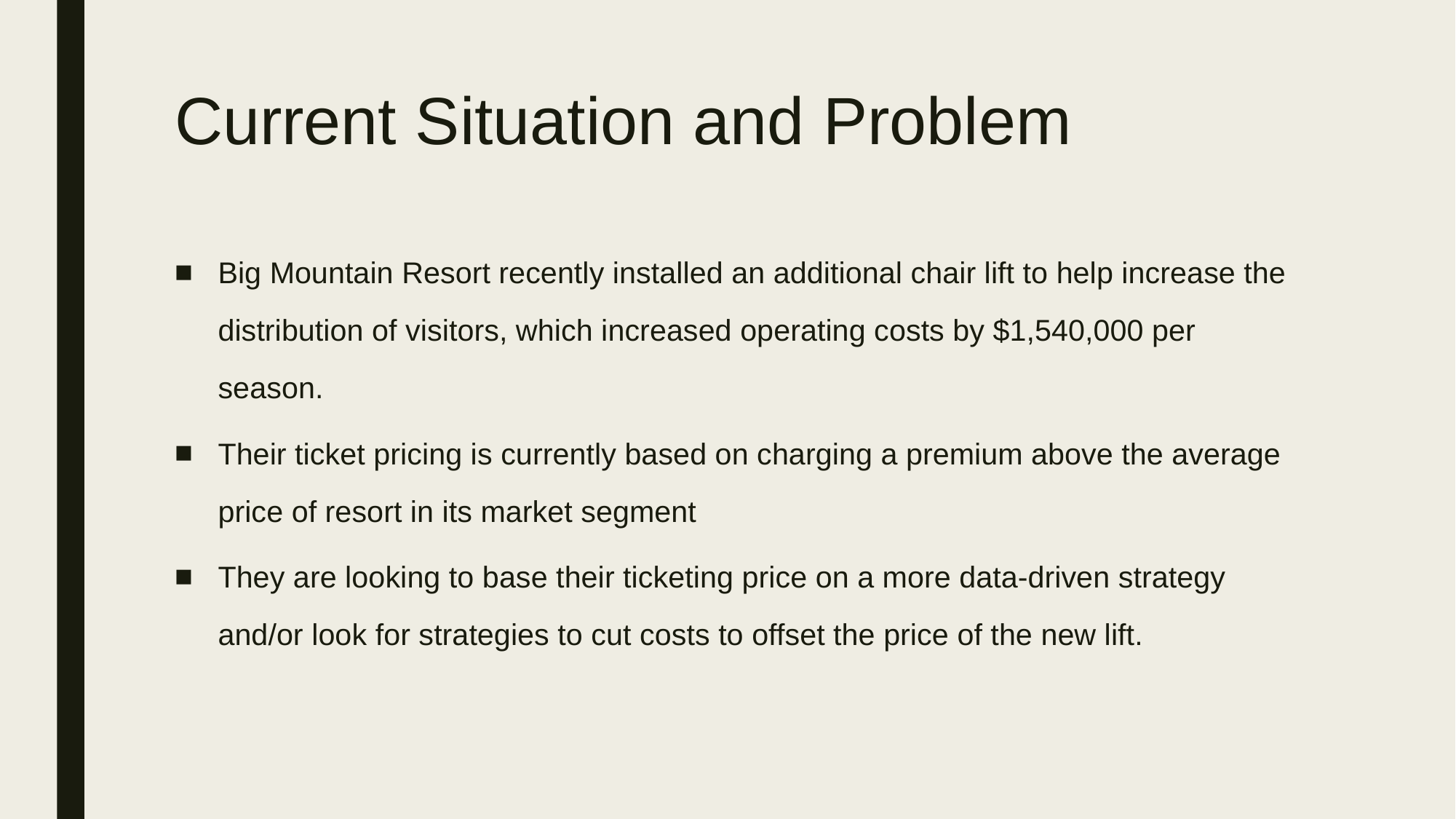

# Current Situation and Problem
Big Mountain Resort recently installed an additional chair lift to help increase the distribution of visitors, which increased operating costs by $1,540,000 per season.
Their ticket pricing is currently based on charging a premium above the average price of resort in its market segment
They are looking to base their ticketing price on a more data-driven strategy and/or look for strategies to cut costs to offset the price of the new lift.